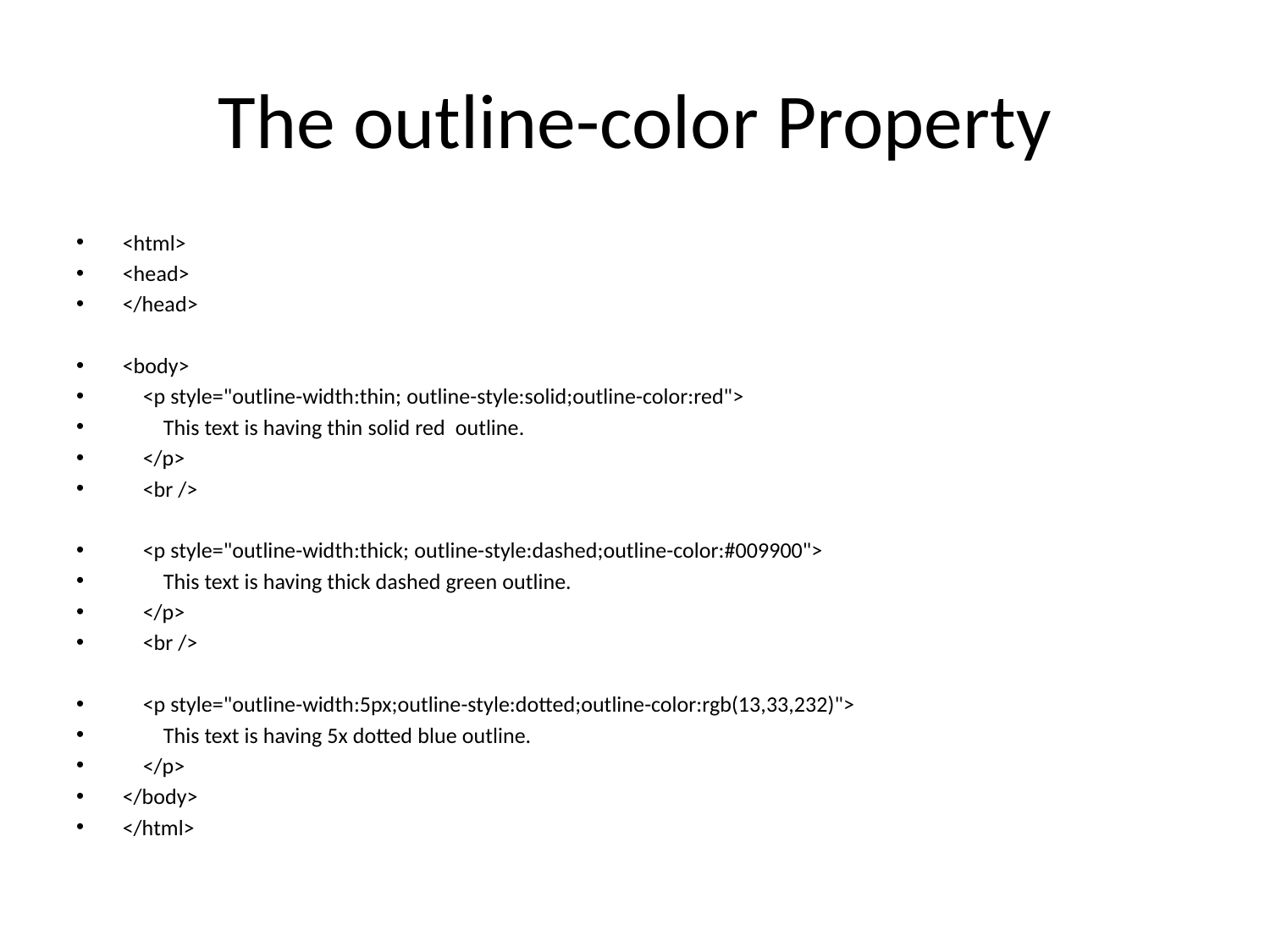

# The outline-color Property
<html>
<head>
</head>

<body>
    <p style="outline-width:thin; outline-style:solid;outline-color:red">
        This text is having thin solid red  outline.
    </p>
    <br />

    <p style="outline-width:thick; outline-style:dashed;outline-color:#009900">
        This text is having thick dashed green outline.
    </p>
    <br />

    <p style="outline-width:5px;outline-style:dotted;outline-color:rgb(13,33,232)">
        This text is having 5x dotted blue outline.
    </p>
</body>
</html>